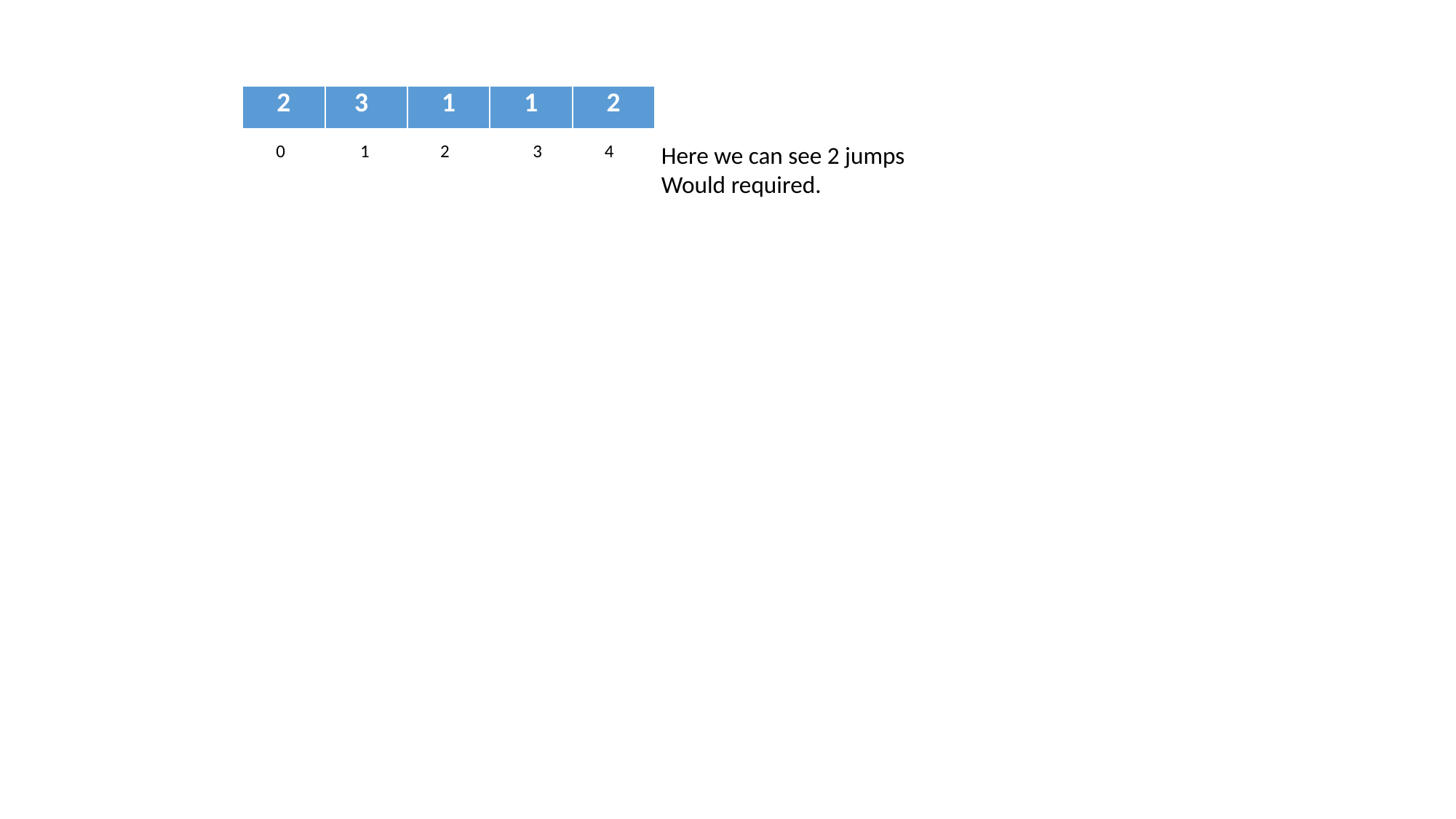

| 2 | 3 | 1 | 1 | 2 |
| --- | --- | --- | --- | --- |
    0                  1                 2                    3               4
Here we can see 2 jumps
Would required.